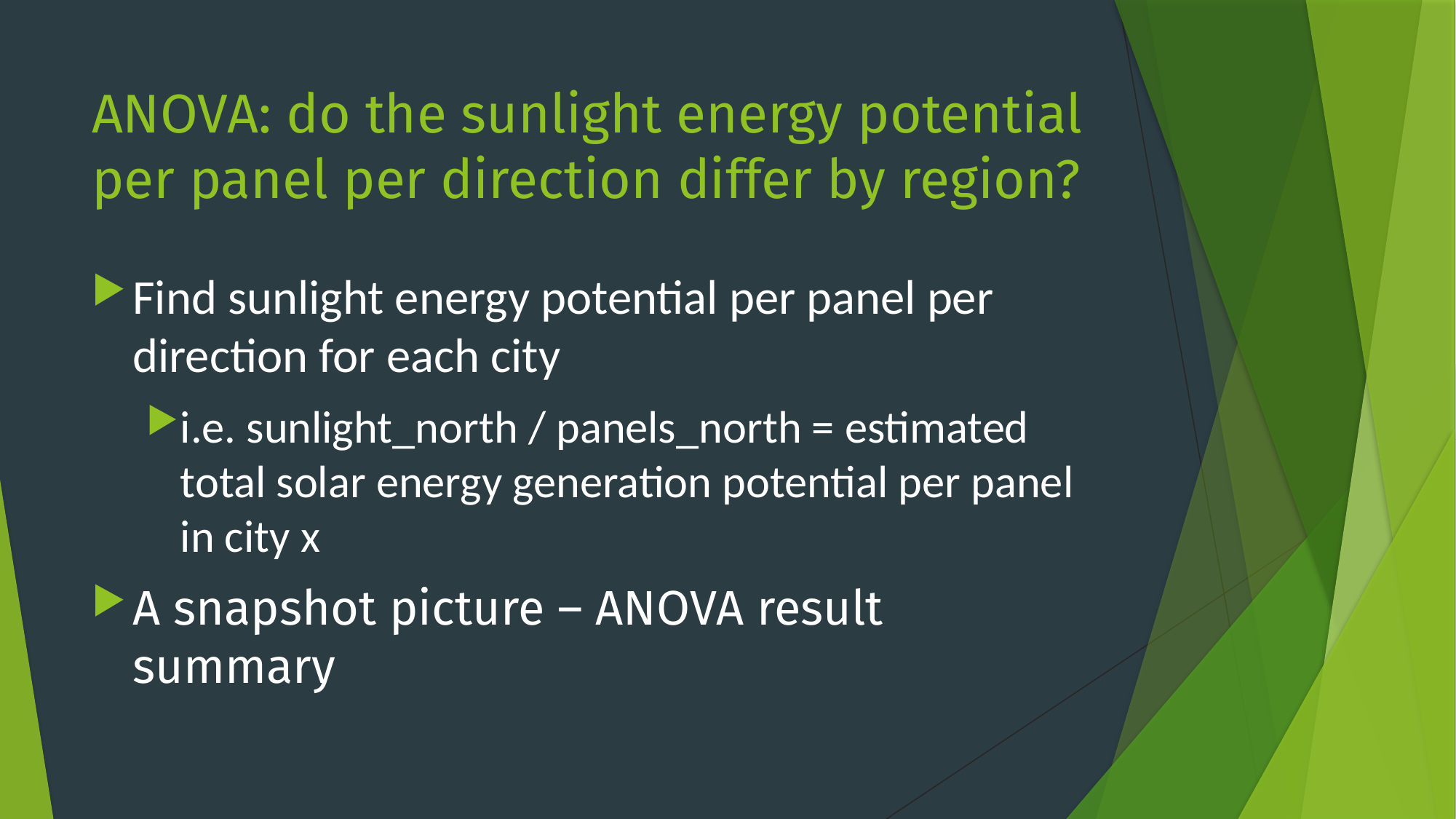

# ANOVA: do the sunlight energy potential per panel per direction differ by region?
Find sunlight energy potential per panel per direction for each city
i.e. sunlight_north / panels_north = estimated total solar energy generation potential per panel in city x
A snapshot picture – ANOVA result summary